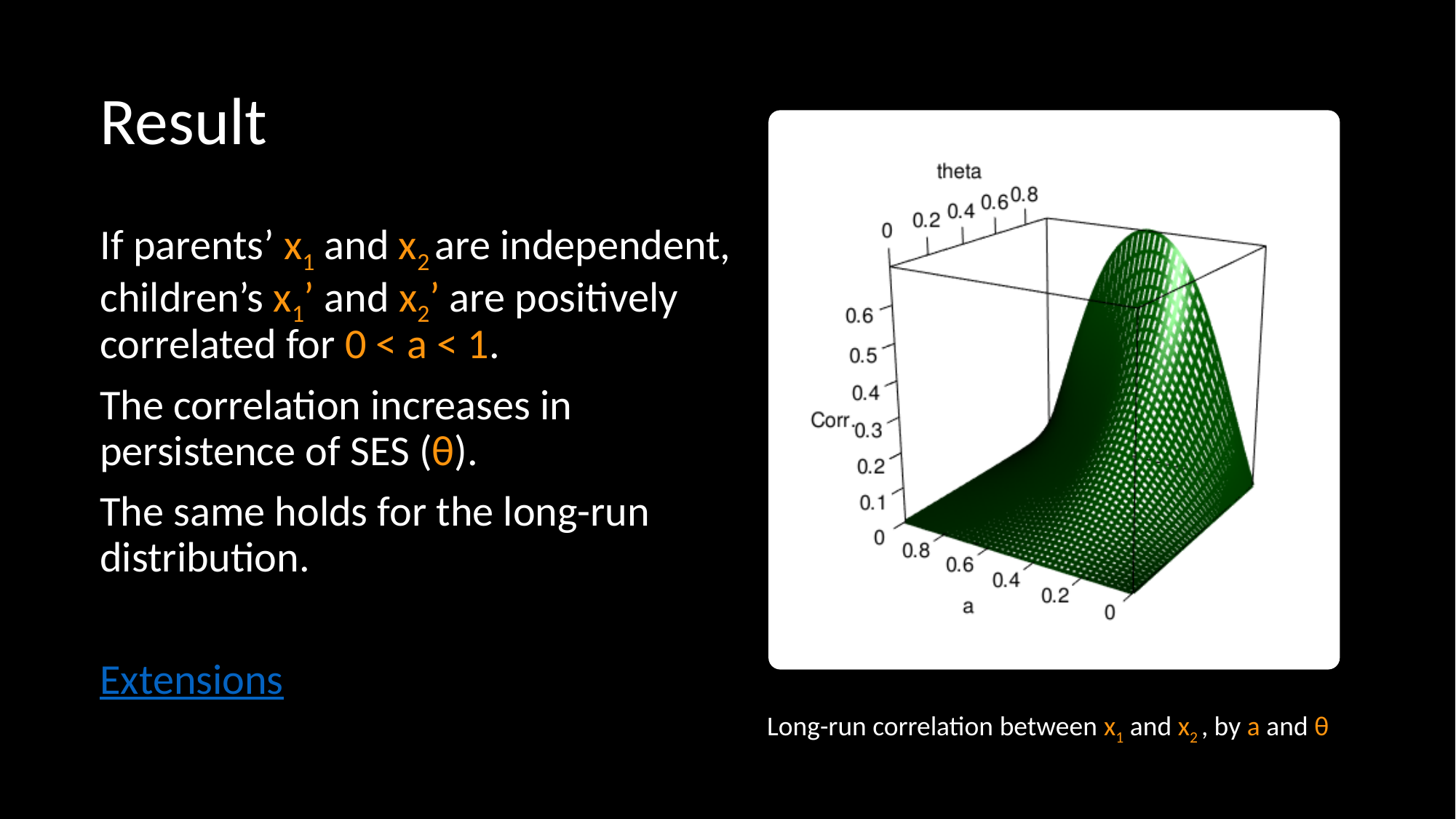

# Result

If parents’ x1 and x2 are independent, children’s x1’ and x2’ are positively correlated for 0 < a < 1.
The correlation increases in persistence of SES (θ).
The same holds for the long-run distribution.

Extensions
Long-run correlation between x1 and x2 , by a and θ